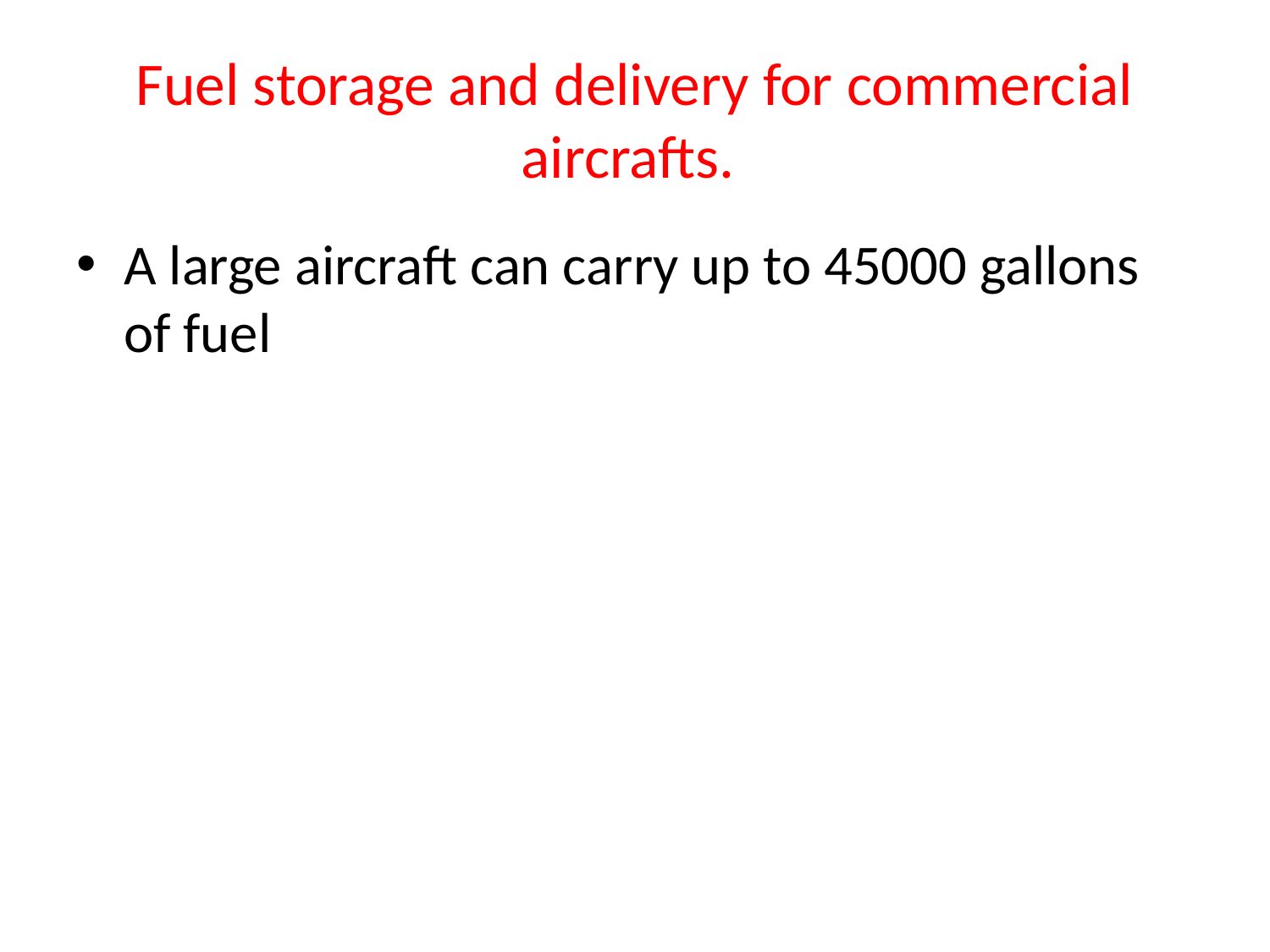

# Fuel storage and delivery for commercial aircrafts.
A large aircraft can carry up to 45000 gallons of fuel